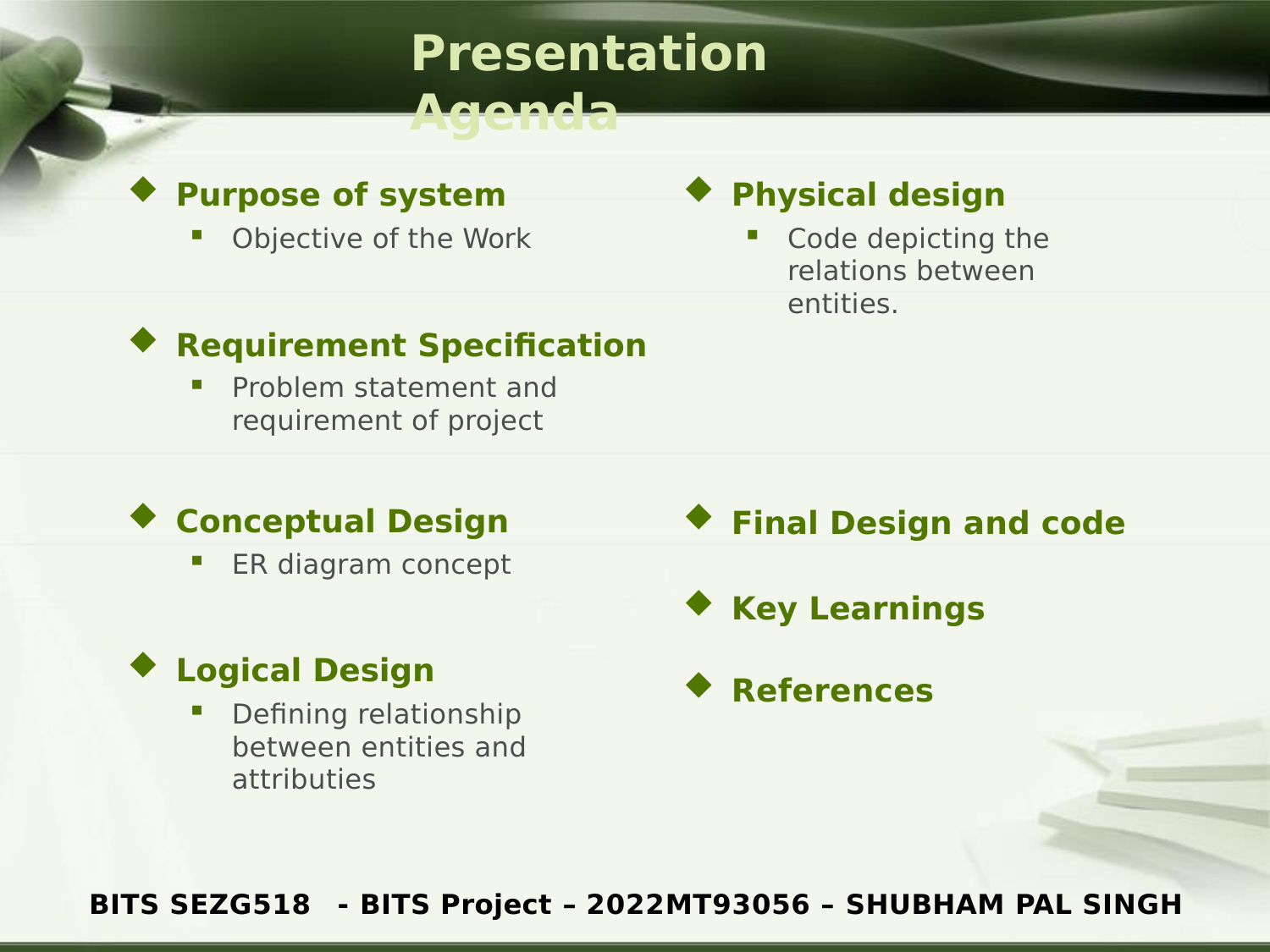

# Presentation Agenda
Purpose of system
Objective of the Work

Requirement Specification
Problem statement and requirement of project

Conceptual Design
ER diagram concept

Logical Design
Defining relationship between entities and attributies
Physical design
Code depicting the relations between entities.
Final Design and code

Key Learnings

References
BITS SEZG518	- BITS Project – 2022MT93056 – SHUBHAM PAL SINGH